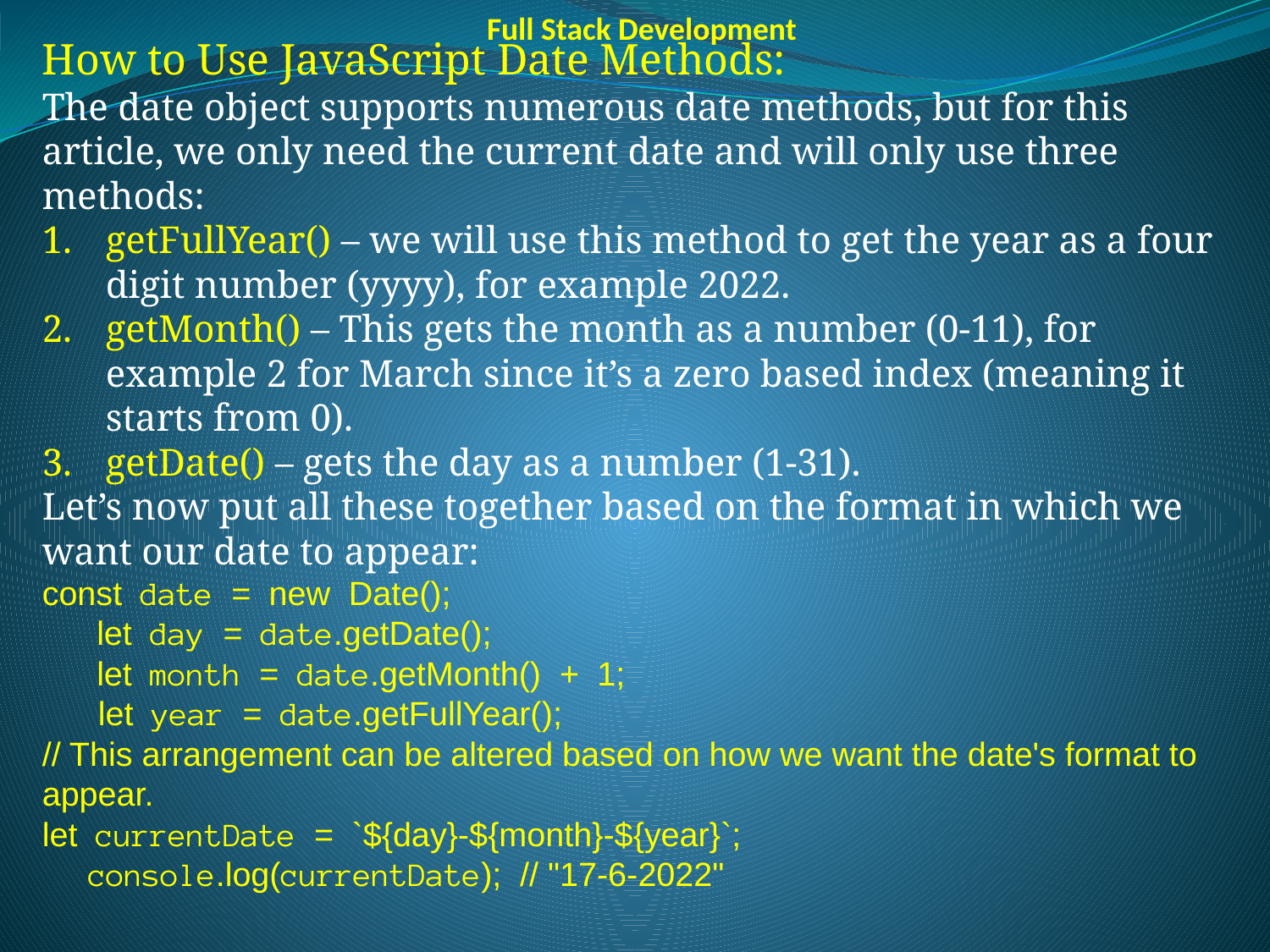

Full Stack Development

How to Use JavaScript Date Methods:
The date object supports numerous date methods, but for this article, we only need the current date and will only use three methods:
getFullYear() – we will use this method to get the year as a four digit number (yyyy), for example 2022.
getMonth() – This gets the month as a number (0-11), for example 2 for March since it’s a zero based index (meaning it starts from 0).
getDate() – gets the day as a number (1-31).
Let’s now put all these together based on the format in which we want our date to appear:
const date = new Date();
   let day = date.getDate();
   let month = date.getMonth() + 1;
      let year = date.getFullYear();
// This arrangement can be altered based on how we want the date's format to appear.
let currentDate = `${day}-${month}-${year}`;
    console.log(currentDate); // "17-6-2022"